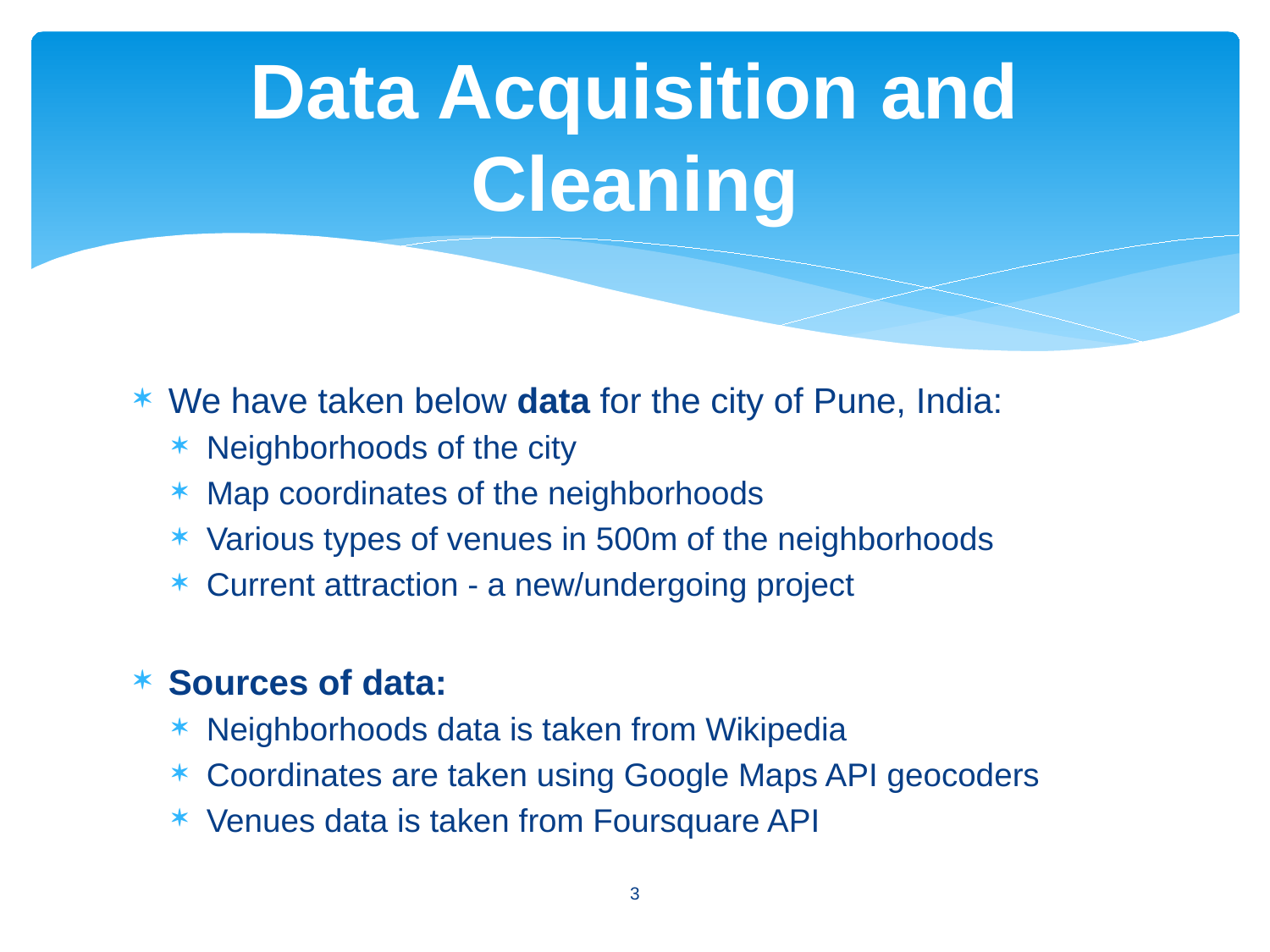

# Data Acquisition and Cleaning
We have taken below data for the city of Pune, India:
Neighborhoods of the city
Map coordinates of the neighborhoods
Various types of venues in 500m of the neighborhoods
Current attraction - a new/undergoing project

Sources of data:
Neighborhoods data is taken from Wikipedia
Coordinates are taken using Google Maps API geocoders
Venues data is taken from Foursquare API

3